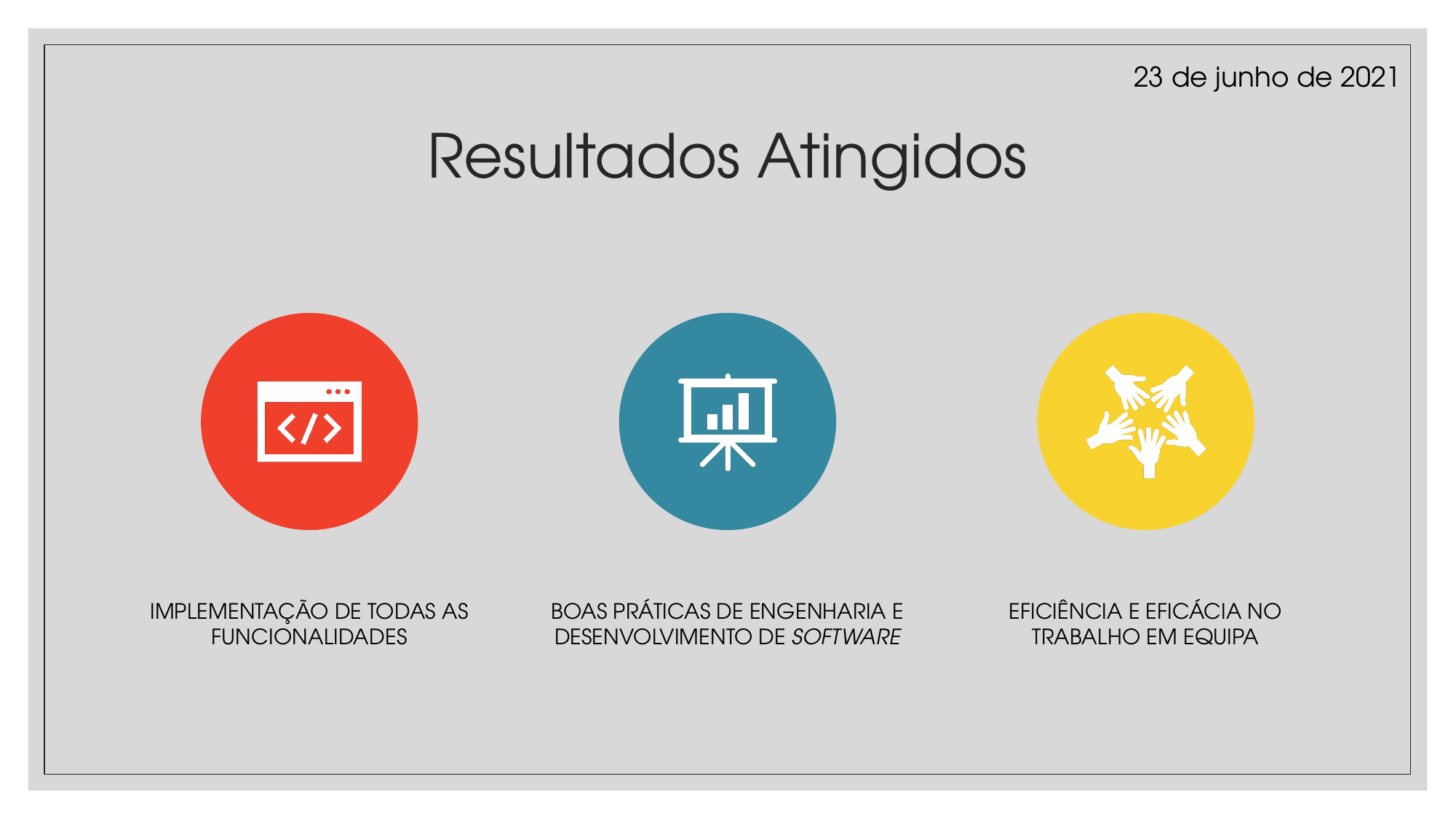

23 de junho de 2021
# Resultados Atingidos
Implementação de todas as funcionalidades
boas práticas de engenharia e desenvolvimento de software
Eficiência e eficácia no trabalho em equipa